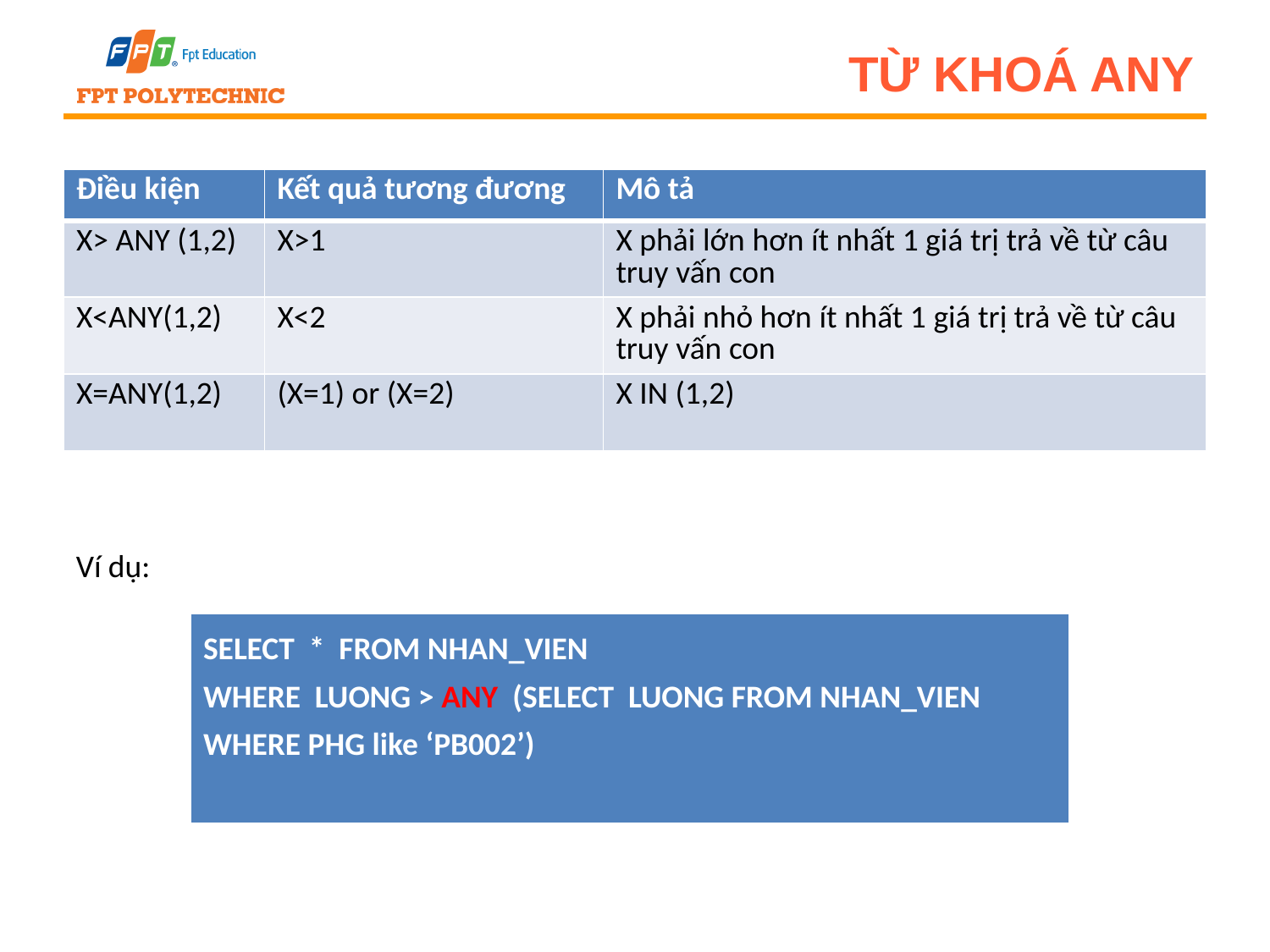

# Từ khoá ANY
| Điều kiện | Kết quả tương đương | Mô tả |
| --- | --- | --- |
| X> ANY (1,2) | X>1 | X phải lớn hơn ít nhất 1 giá trị trả về từ câu truy vấn con |
| X<ANY(1,2) | X<2 | X phải nhỏ hơn ít nhất 1 giá trị trả về từ câu truy vấn con |
| X=ANY(1,2) | (X=1) or (X=2) | X IN (1,2) |
Ví dụ:
| SELECT \* FROM NHAN\_VIEN WHERE LUONG > ANY (SELECT LUONG FROM NHAN\_VIEN WHERE PHG like ‘PB002’) |
| --- |